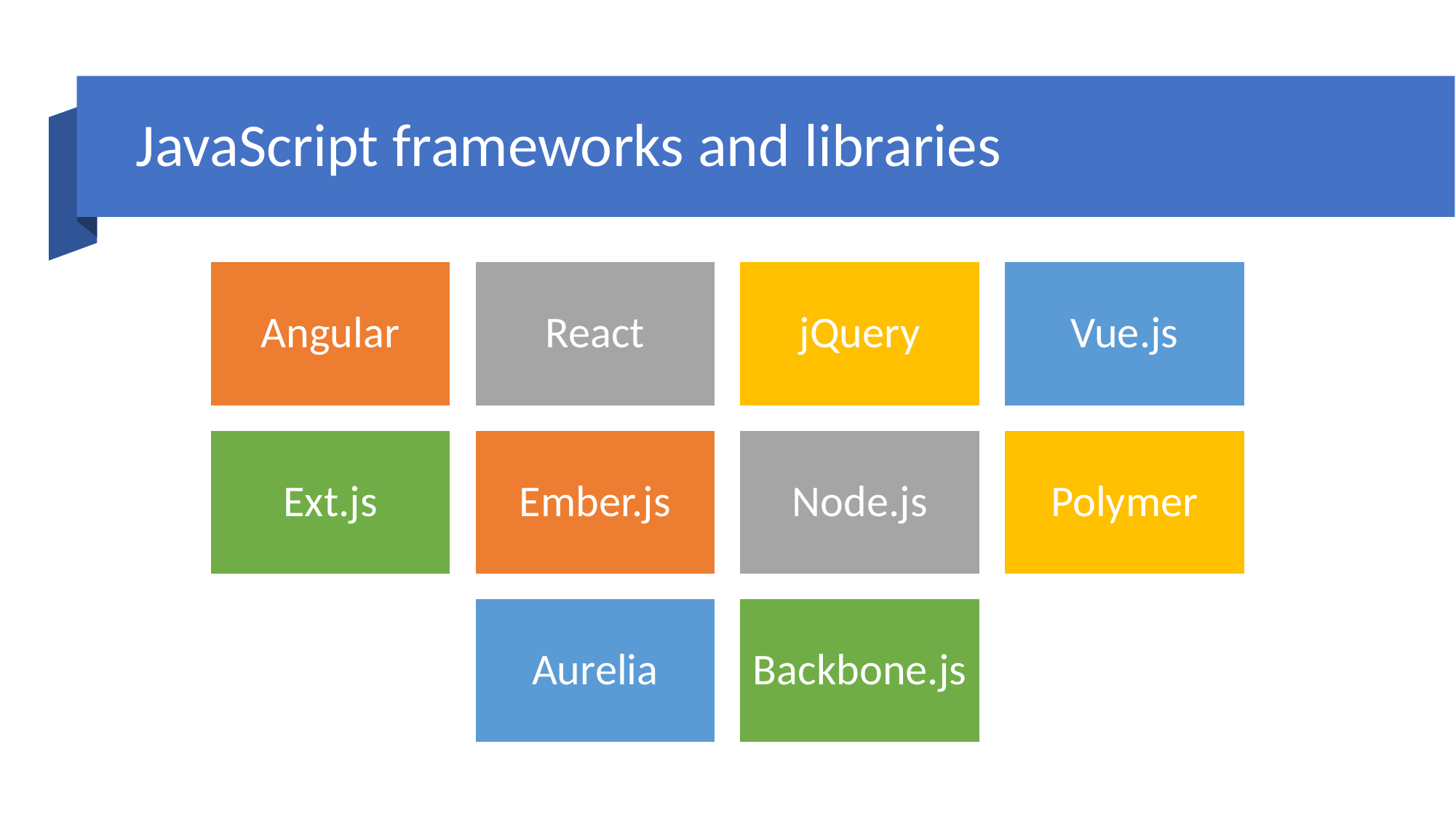

# JavaScript frameworks and libraries

Angular
React
jQuery
Vue.js
Ext.js
Ember.js
Node.js
Polymer
Aurelia
Backbone.js